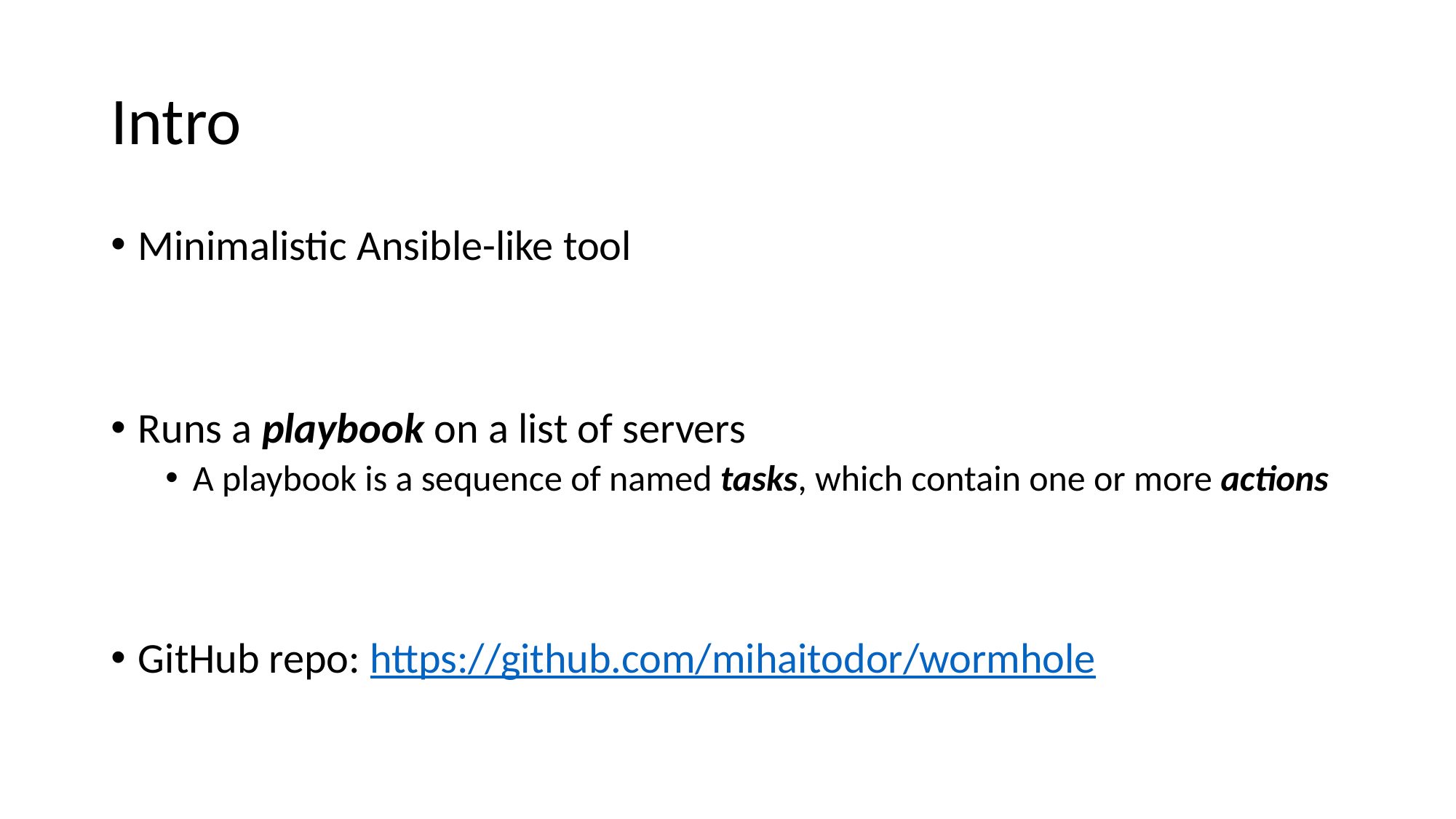

# Intro
Minimalistic Ansible-like tool

Runs a playbook on a list of servers
A playbook is a sequence of named tasks, which contain one or more actions

GitHub repo: https://github.com/mihaitodor/wormhole